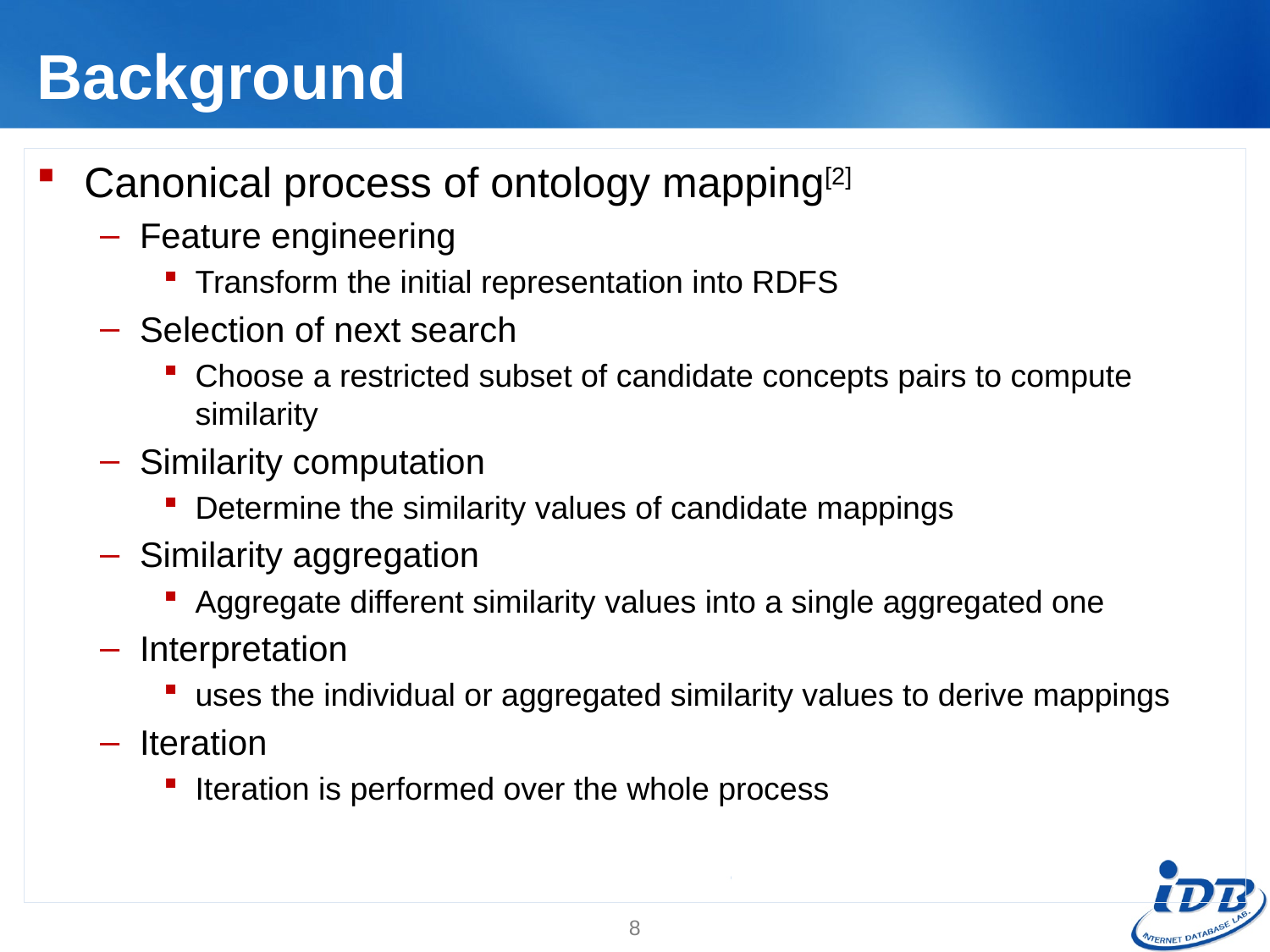

# Background
Canonical process of ontology mapping[2]
Feature engineering
Transform the initial representation into RDFS
Selection of next search
Choose a restricted subset of candidate concepts pairs to compute similarity
Similarity computation
Determine the similarity values of candidate mappings
Similarity aggregation
Aggregate different similarity values into a single aggregated one
Interpretation
uses the individual or aggregated similarity values to derive mappings
Iteration
Iteration is performed over the whole process

8